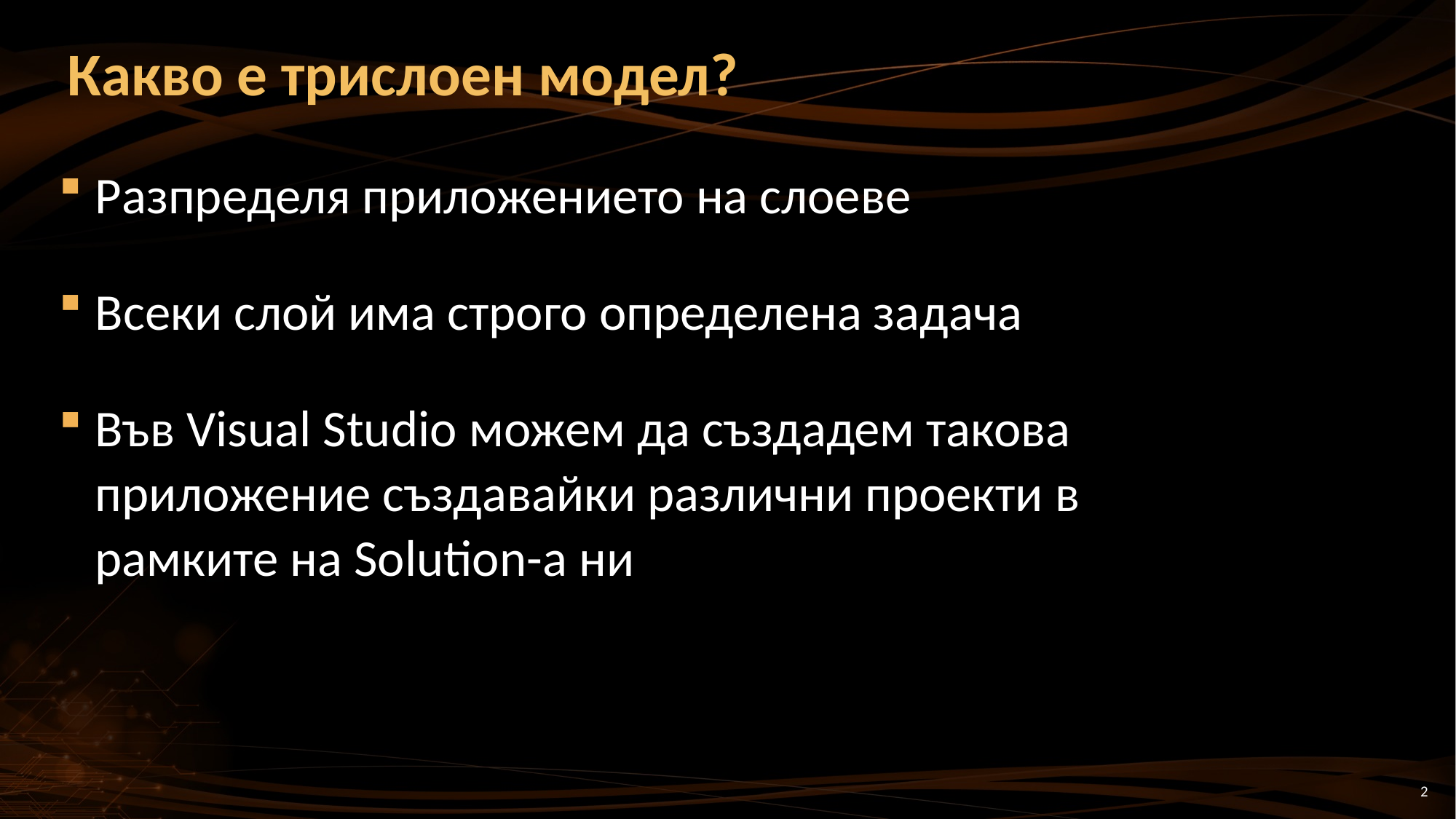

# Какво е трислоен модел?
Разпределя приложението на слоеве

Всеки слой има строго определена задача

Във Visual Studio можем да създадем такова приложение създавайки различни проекти в рамките на Solution-a ни
2